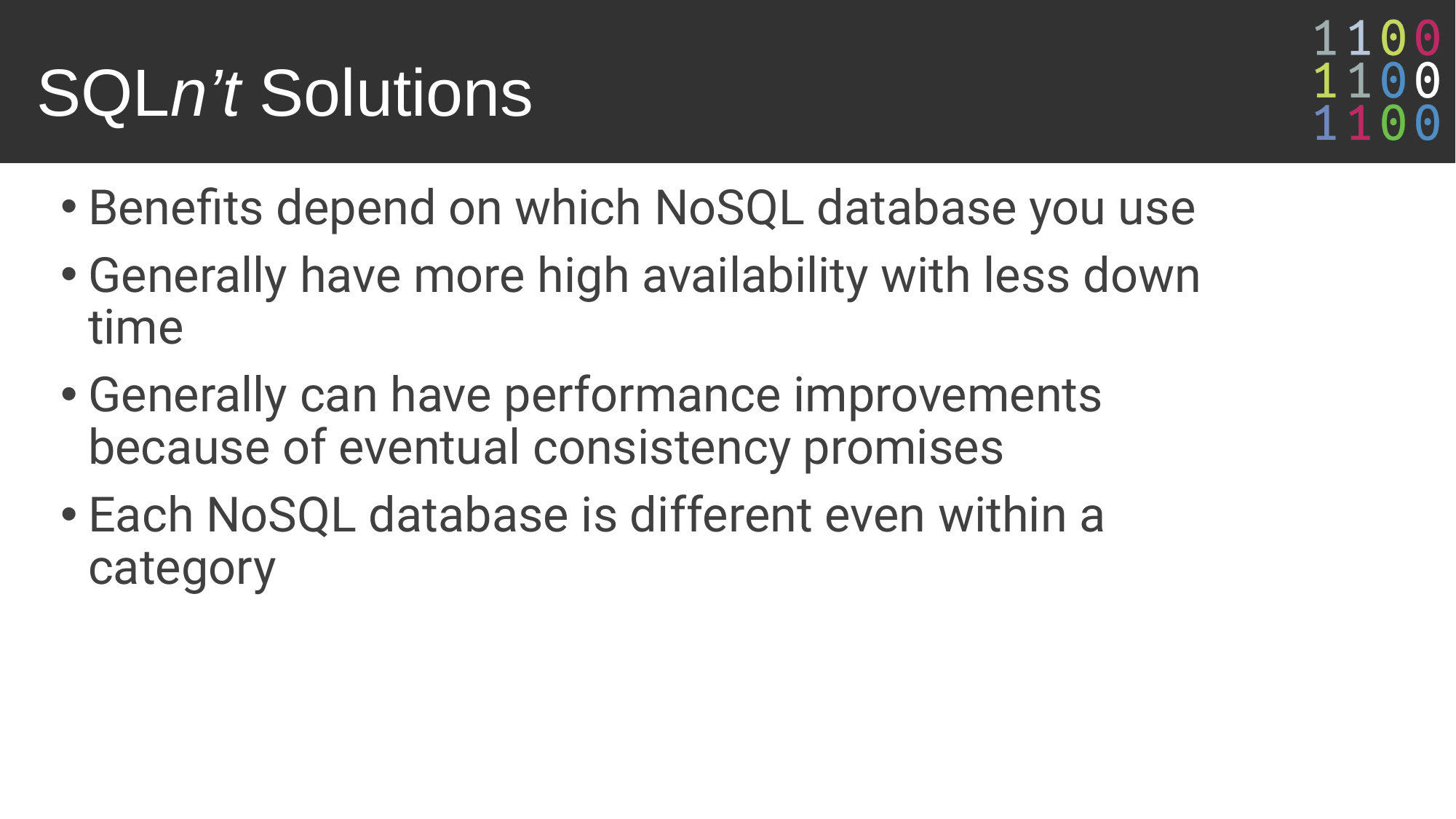

# SQLn’t Solutions
Benefits depend on which NoSQL database you use
Generally have more high availability with less down time
Generally can have performance improvements because of eventual consistency promises
Each NoSQL database is different even within a category